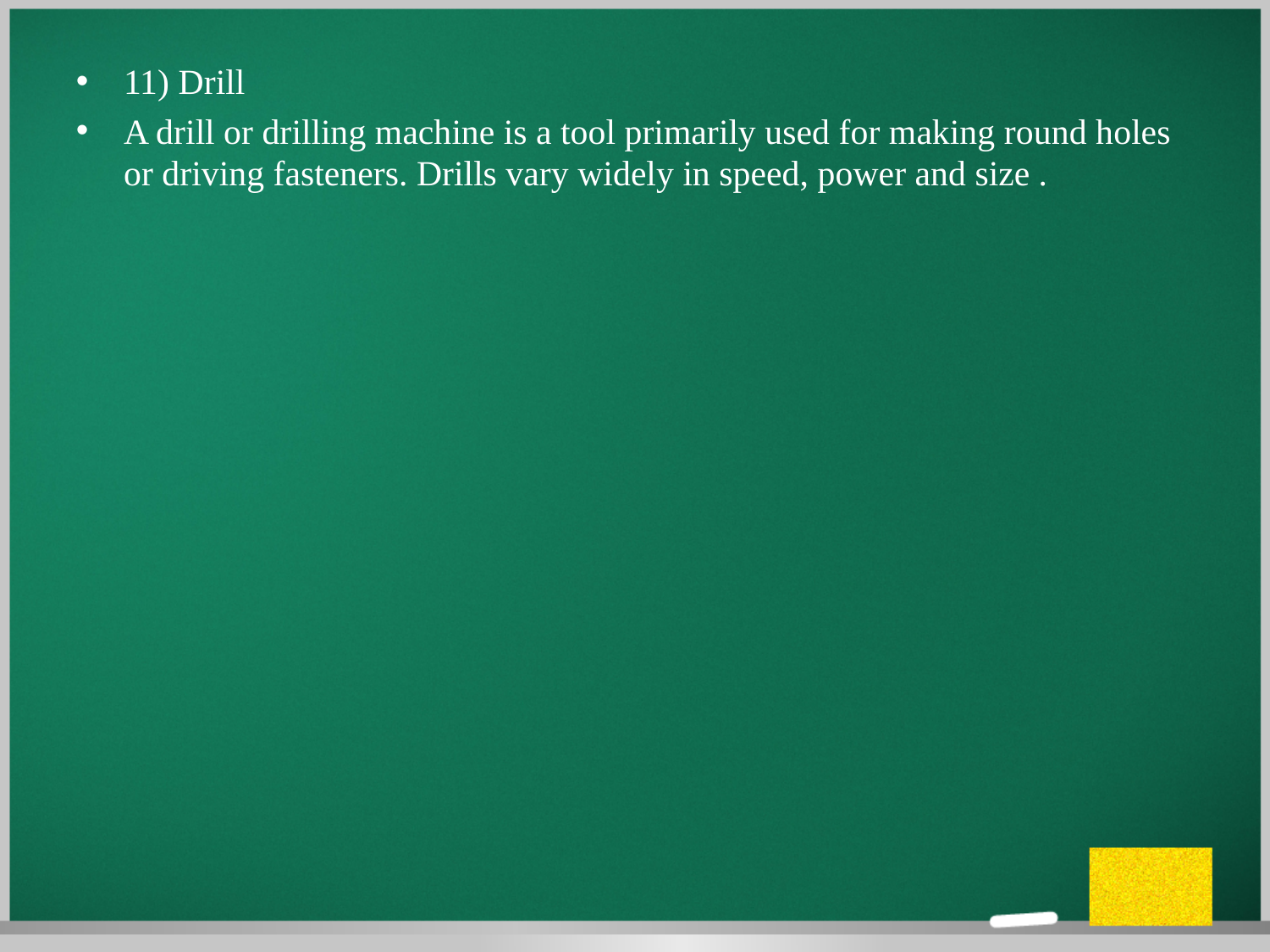

11) Drill
A drill or drilling machine is a tool primarily used for making round holes or driving fasteners. Drills vary widely in speed, power and size .